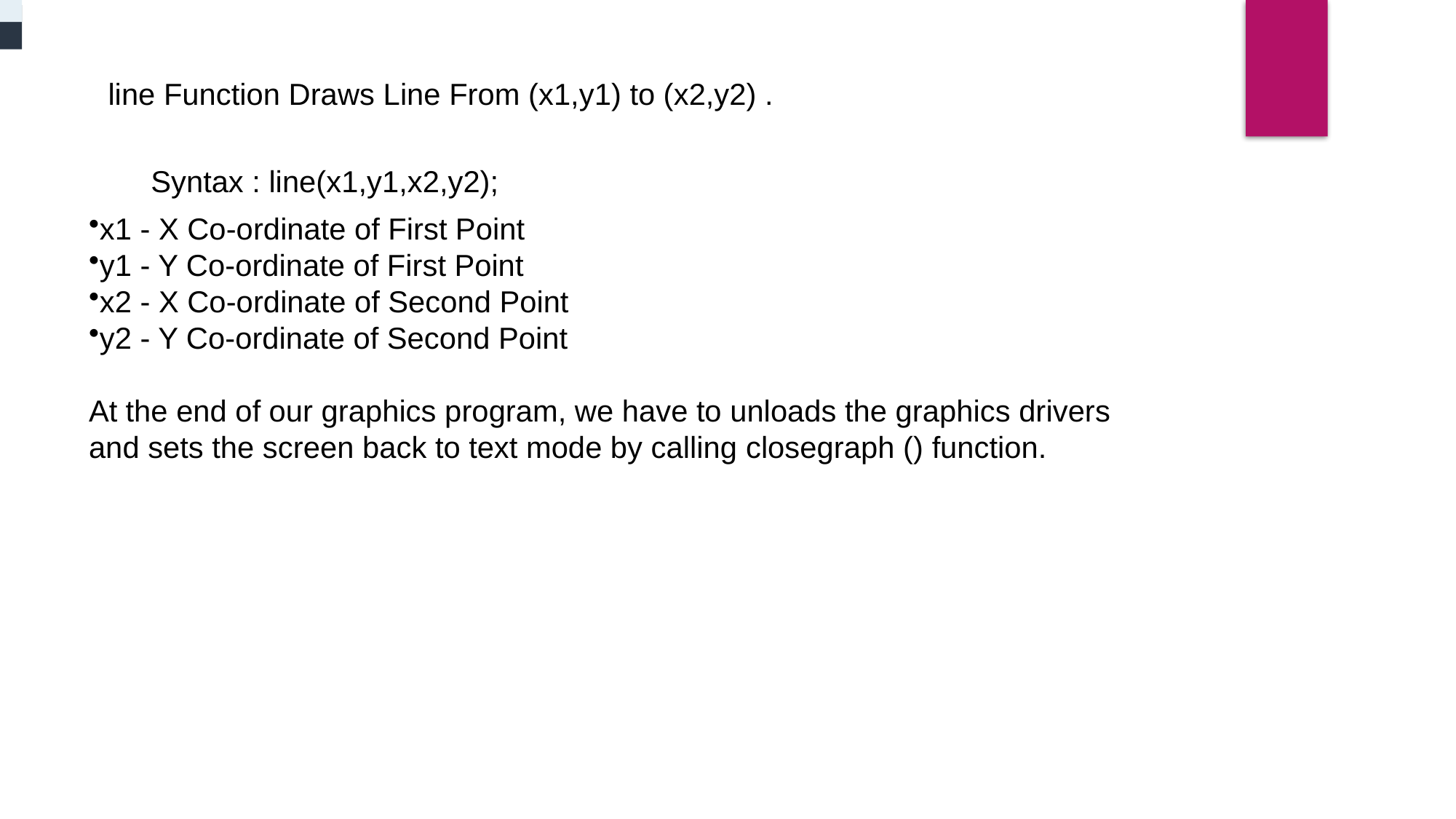

line Function Draws Line From (x1,y1) to (x2,y2) .
Syntax : line(x1,y1,x2,y2);

x1 - X Co-ordinate of First Point
y1 - Y Co-ordinate of First Point
x2 - X Co-ordinate of Second Point
y2 - Y Co-ordinate of Second Point

At the end of our graphics program, we have to unloads the graphics drivers and sets the screen back to text mode by calling closegraph () function.